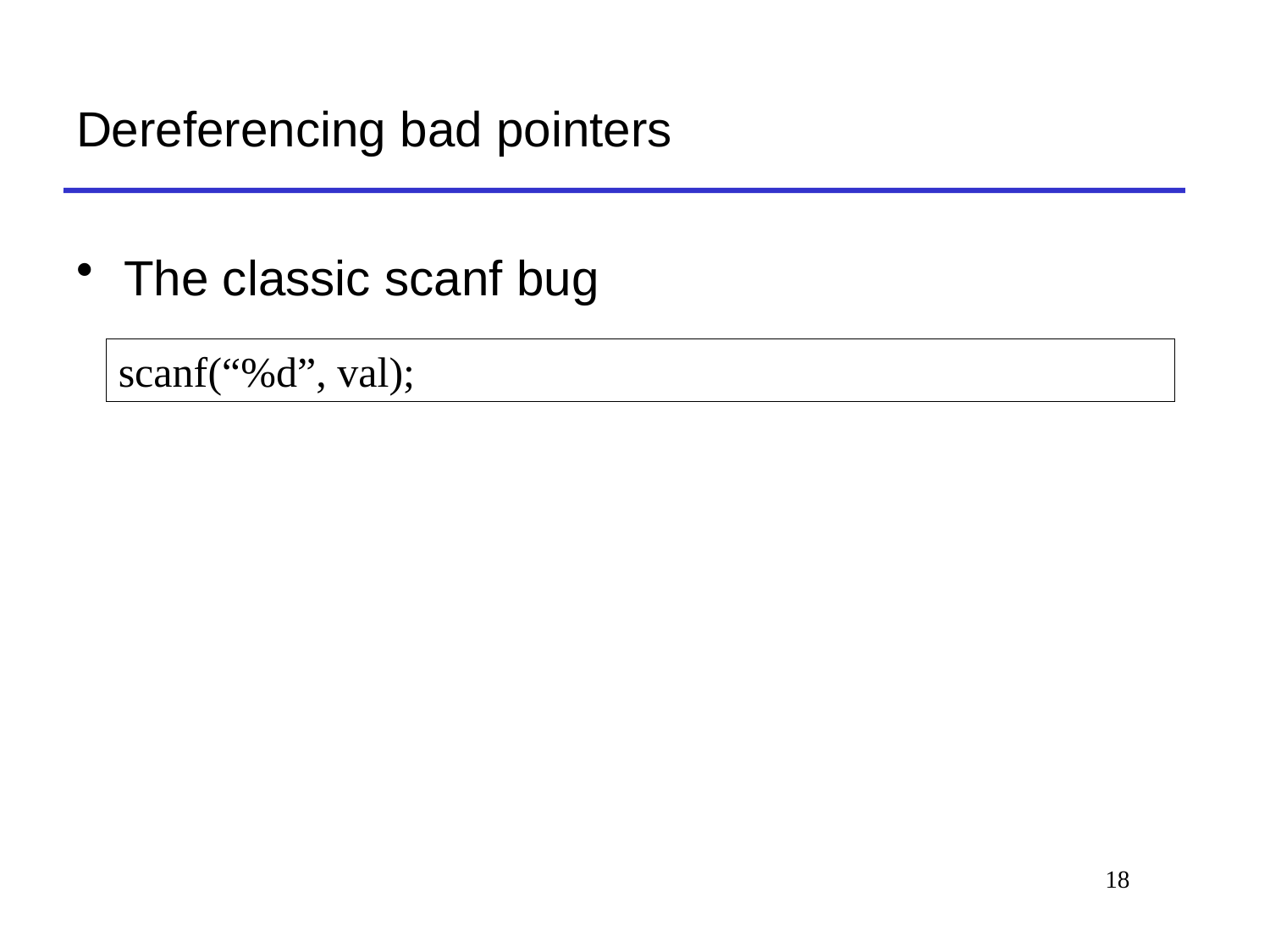

# Dereferencing bad pointers
The classic scanf bug
scanf(“%d”, val);
18